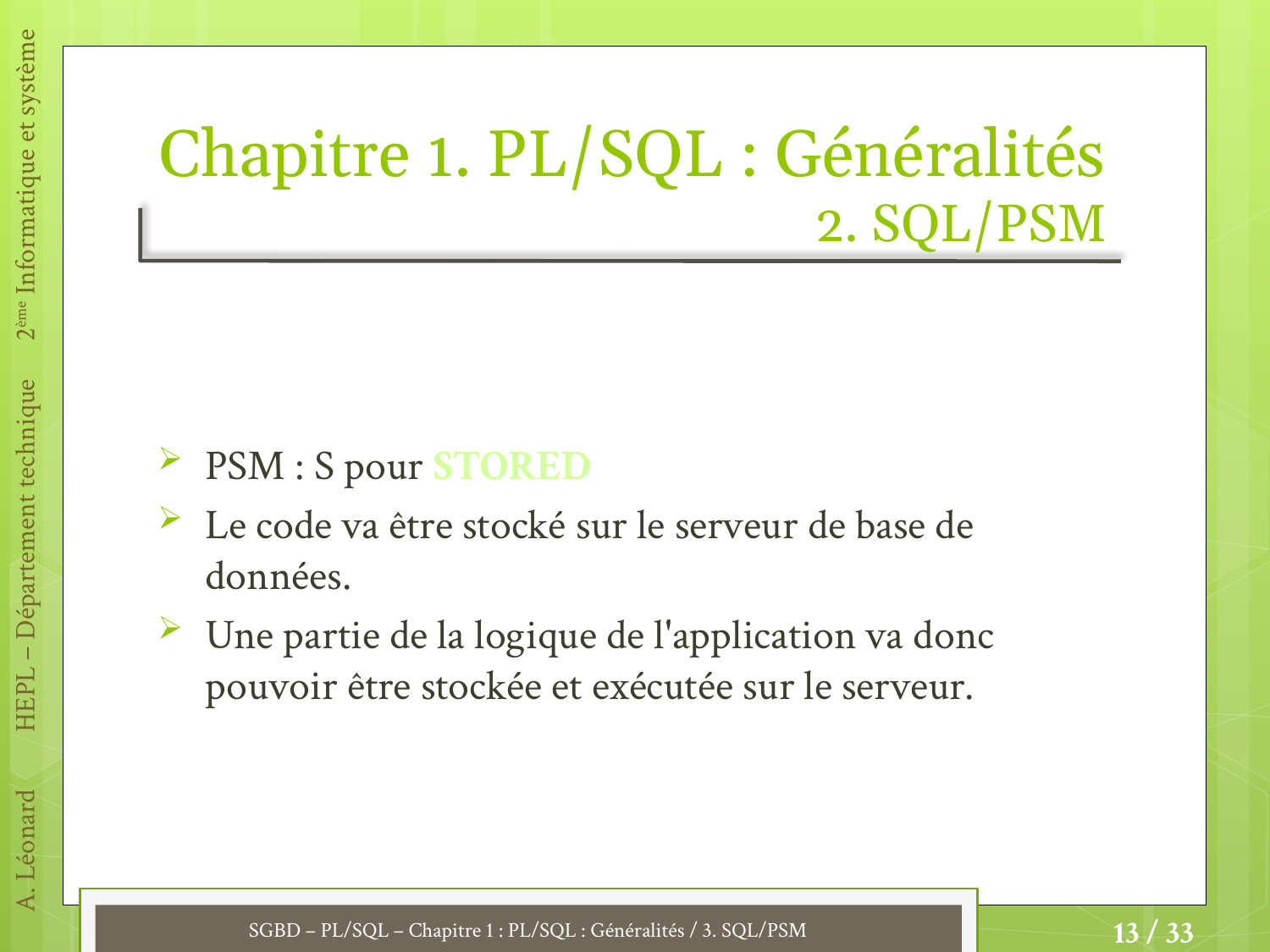

# Chapitre 1. PL/SQL : Généralités 2. SQL/PSM
PSM : S pour STORED
Le code va être stocké sur le serveur de base de données.
Une partie de la logique de l'application va donc pouvoir être stockée et exécutée sur le serveur.
SGBD – PL/SQL – Chapitre 1 : PL/SQL : Généralités / 3. SQL/PSM